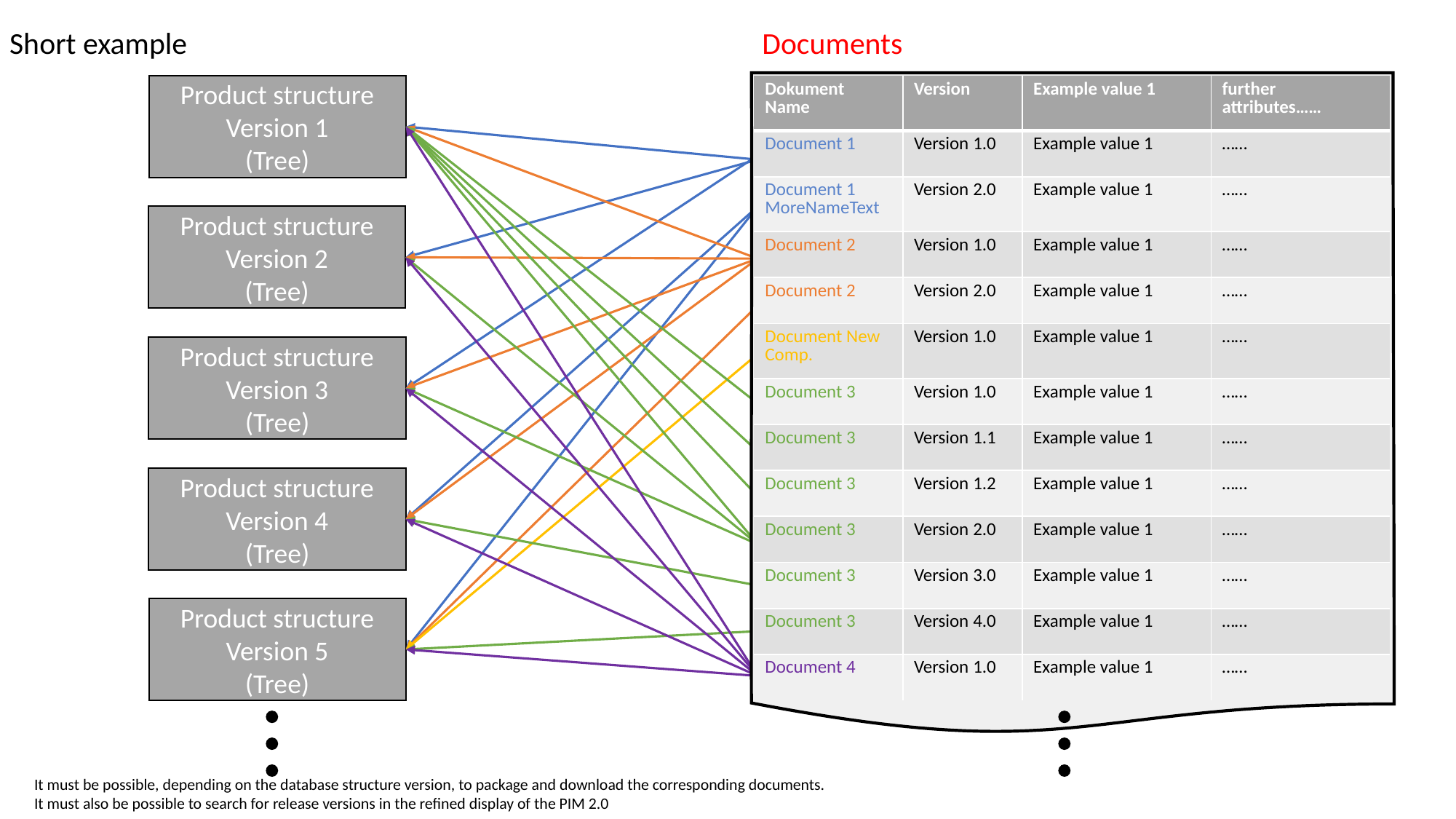

Short example
Documents

Product structure Version 1
(Tree)
| Dokument Name | Version | Example value 1 | further attributes…… |
| --- | --- | --- | --- |
| Document 1 | Version 1.0 | Example value 1 | …… |
| Document 1 MoreNameText | Version 2.0 | Example value 1 | …… |
| Document 2 | Version 1.0 | Example value 1 | …… |
| Document 2 | Version 2.0 | Example value 1 | …… |
| Document New Comp. | Version 1.0 | Example value 1 | …… |
| Document 3 | Version 1.0 | Example value 1 | …… |
| Document 3 | Version 1.1 | Example value 1 | …… |
| Document 3 | Version 1.2 | Example value 1 | …… |
| Document 3 | Version 2.0 | Example value 1 | …… |
| Document 3 | Version 3.0 | Example value 1 | …… |
| Document 3 | Version 4.0 | Example value 1 | …… |
| Document 4 | Version 1.0 | Example value 1 | …… |

Product structure Version 2
(Tree)

Product structure Version 3
(Tree)

Product structure Version 4
(Tree)

Product structure Version 5
(Tree)

It must be possible, depending on the database structure version, to package and download the corresponding documents.
It must also be possible to search for release versions in the refined display of the PIM 2.0